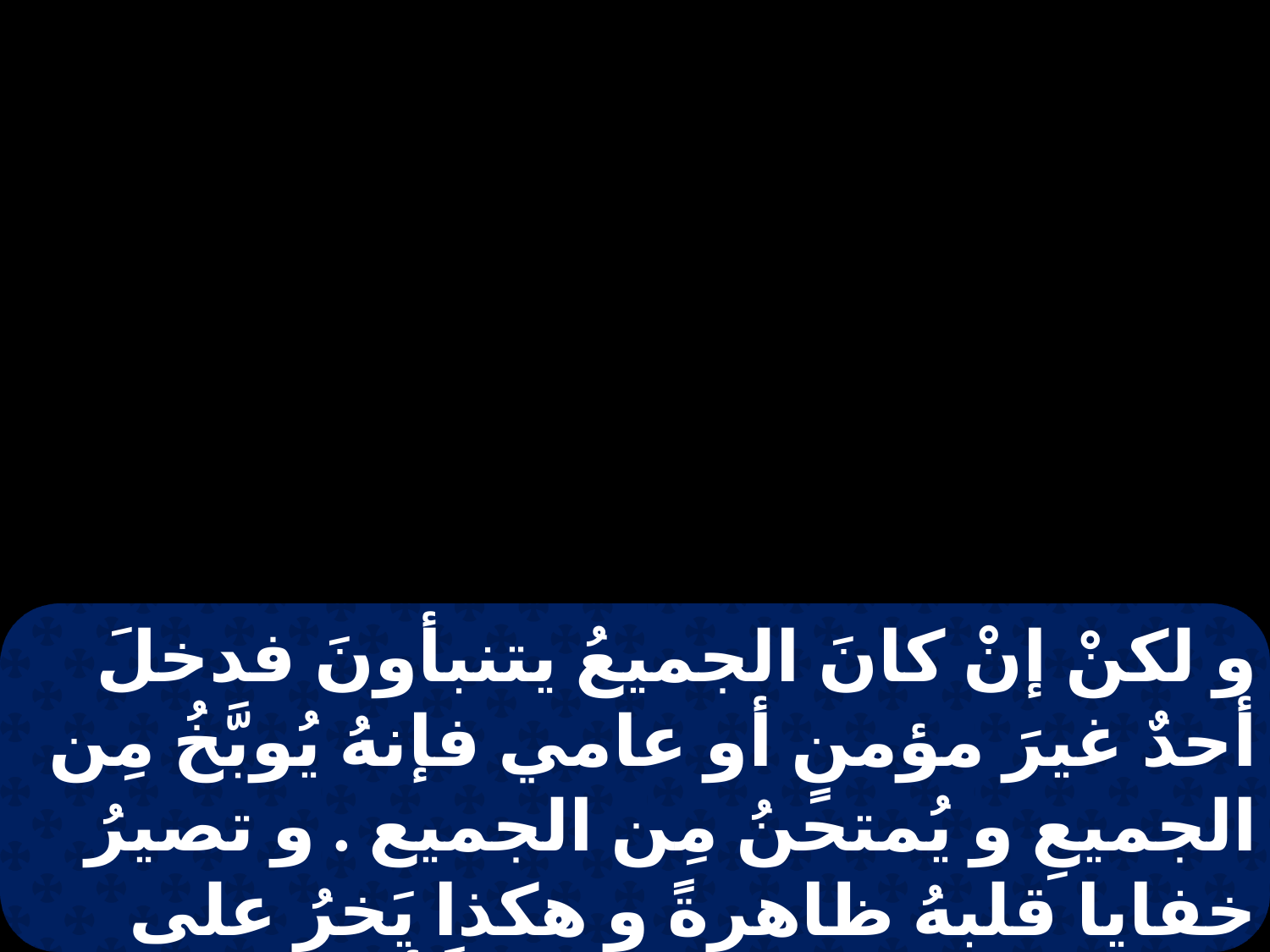

و لكنْ إنْ كانَ الجميعُ يتنبأونَ فدخلَ أحدٌ غيرَ مؤمنٍ أو عامي فإنهُ يُوبَّخُ مِن الجميعِ و يُمتحنُ مِن الجميع . و تصيرُ خفايا قلبهُ ظاهرةً و هكذا يَخرُ على وَجهِه و يسجدُ للهِ مُعترفاً أنَّ اللهَ بالحقيقةِ كائنٌ فيكم.